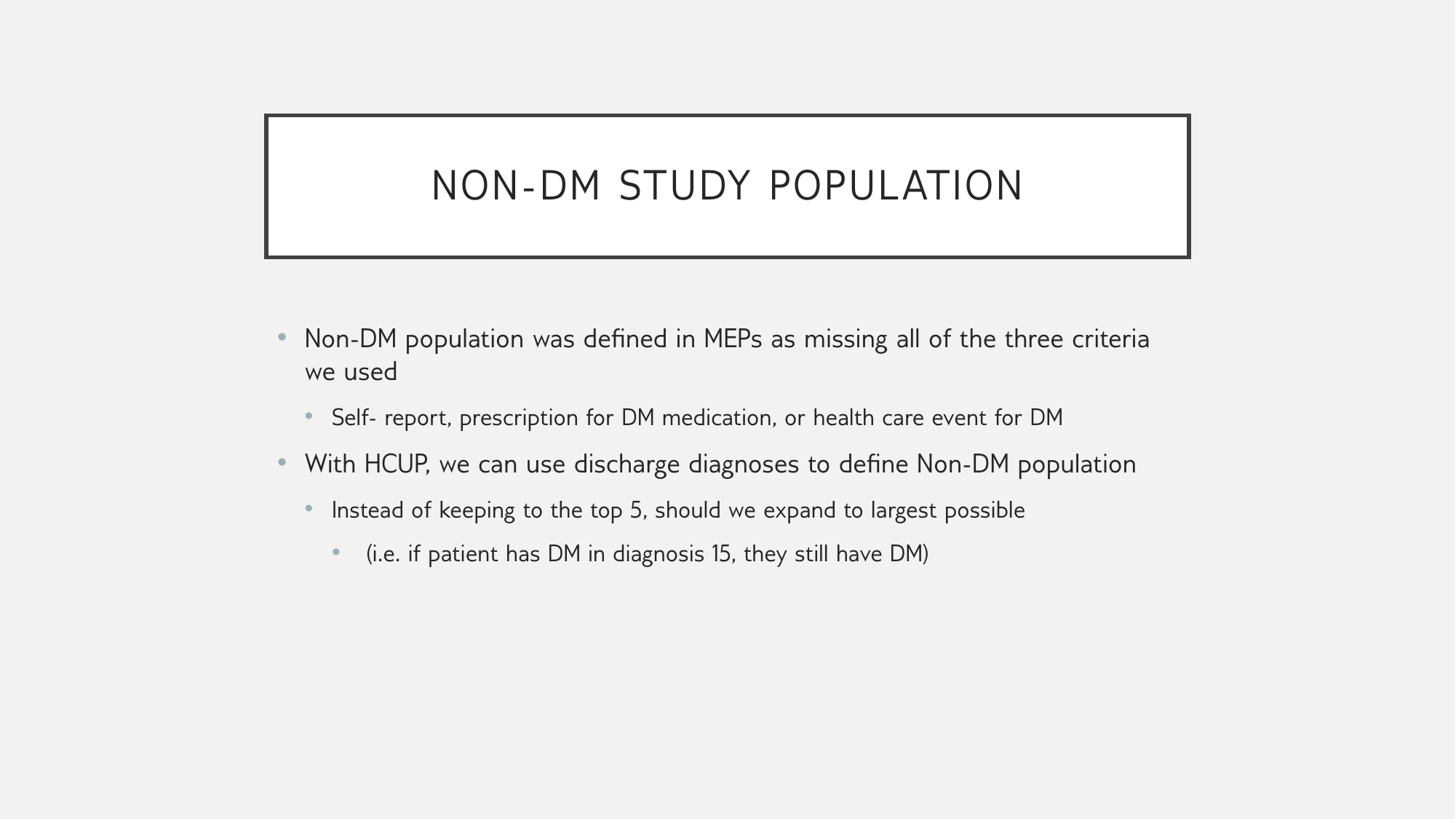

# Non-Dm study population
Non-DM population was defined in MEPs as missing all of the three criteria we used
Self- report, prescription for DM medication, or health care event for DM
With HCUP, we can use discharge diagnoses to define Non-DM population
Instead of keeping to the top 5, should we expand to largest possible
 (i.e. if patient has DM in diagnosis 15, they still have DM)